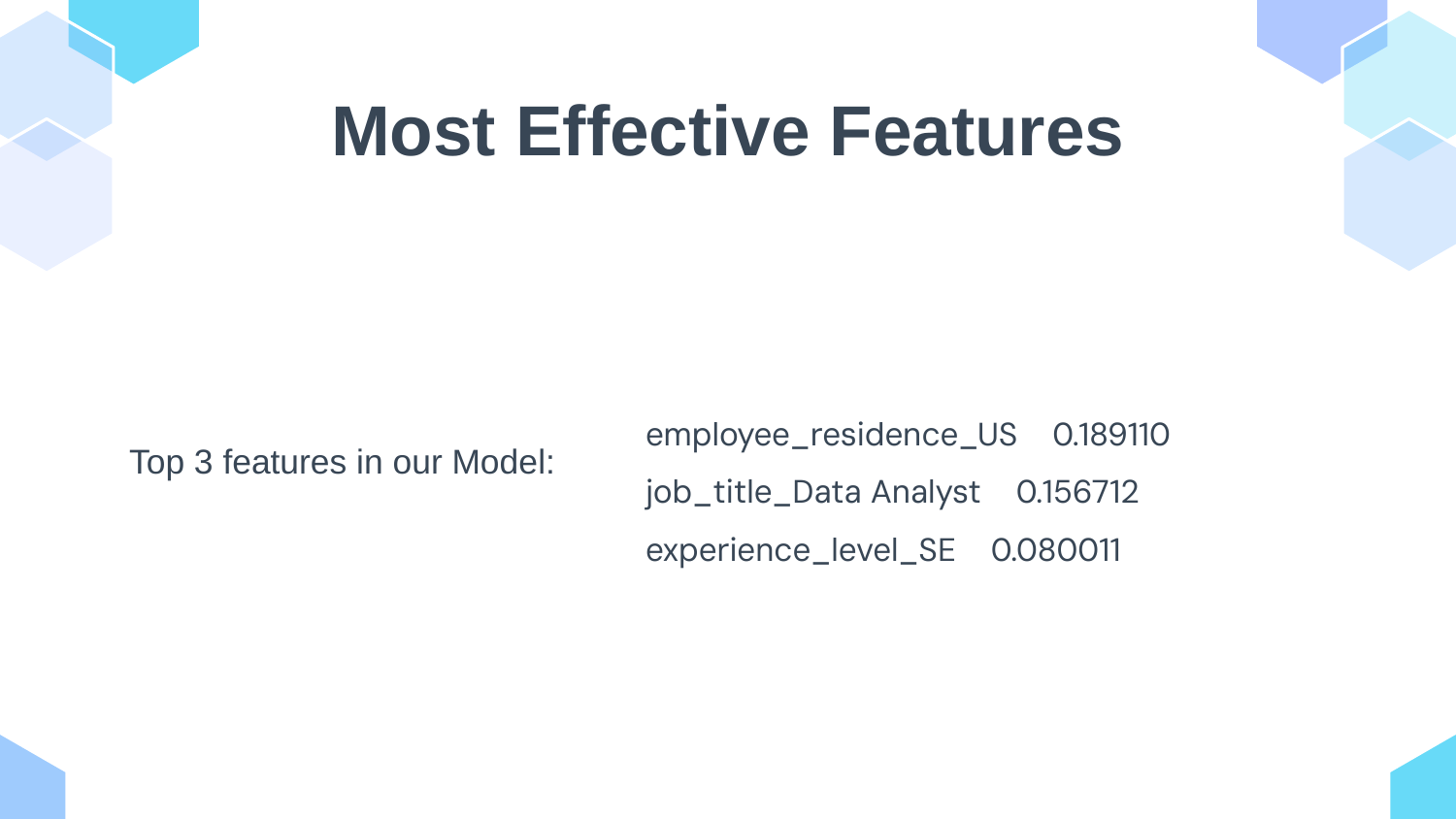

# Most Effective Features
employee_residence_US    0.189110
job_title_Data Analyst    0.156712
experience_level_SE    0.080011
Top 3 features in our Model: